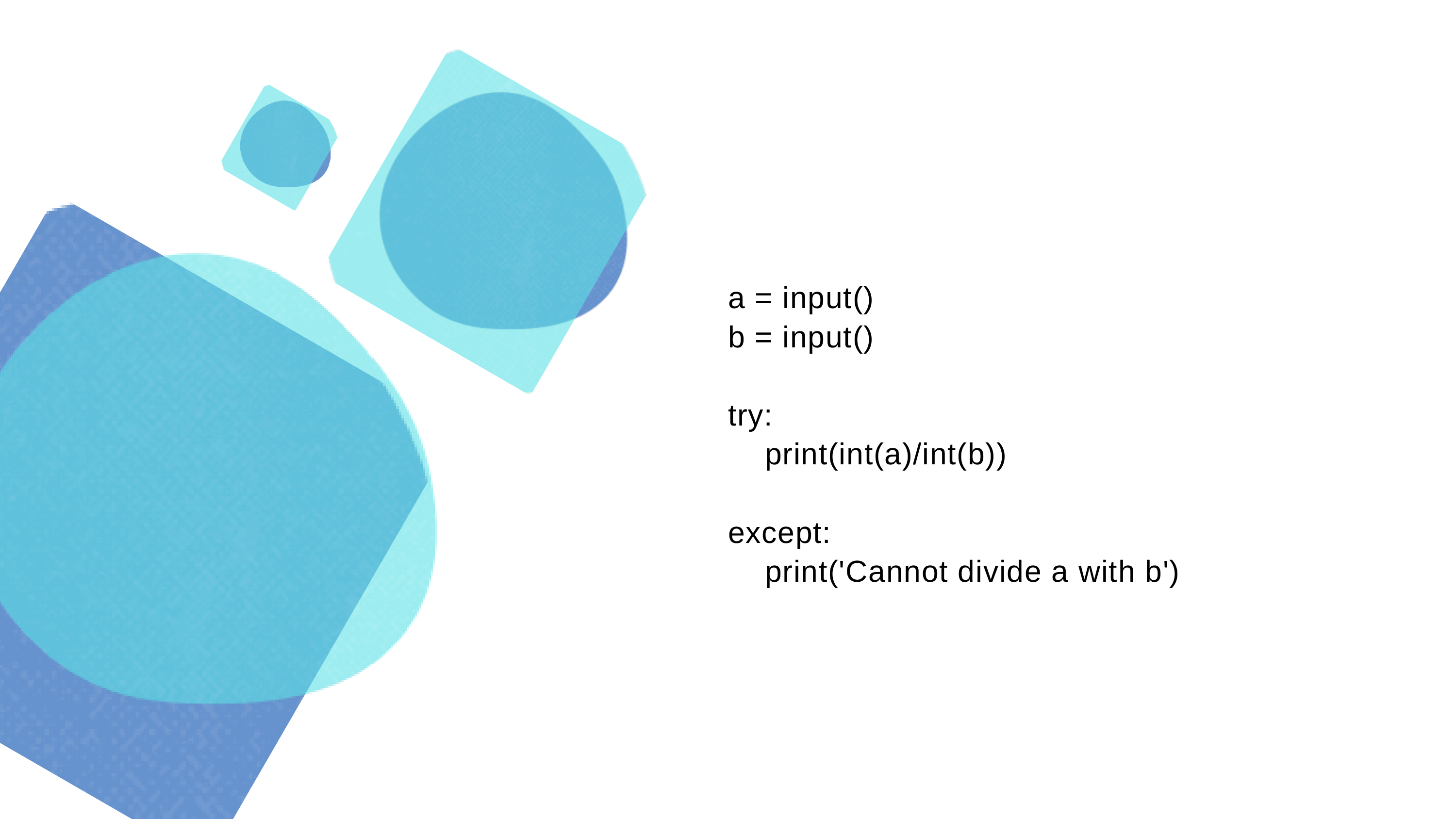

a = input()
b = input()

try:
    print(int(a)/int(b))

except:
    print('Cannot divide a with b')